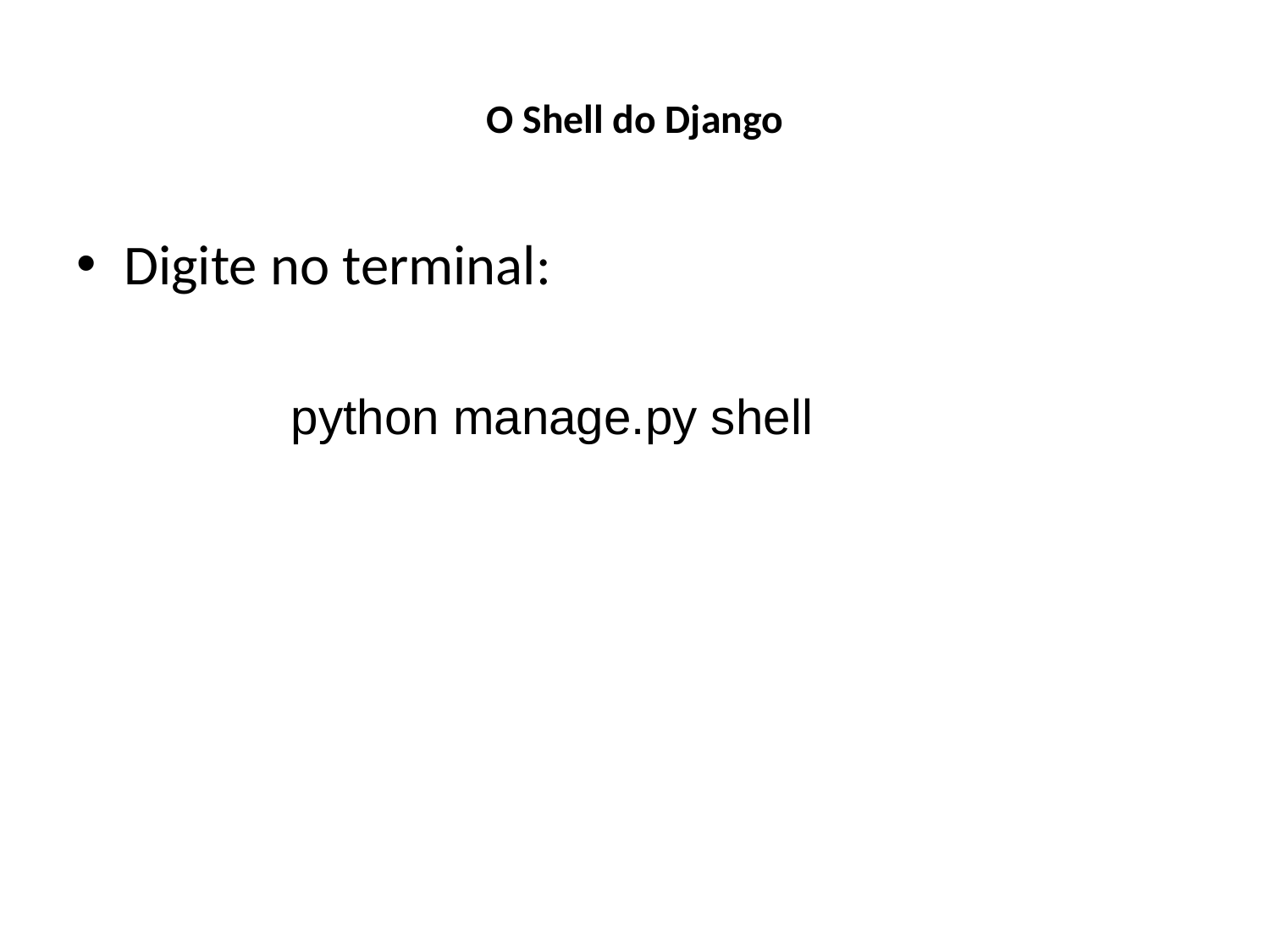

# O Shell do Django
Digite no terminal:

           python manage.py shell